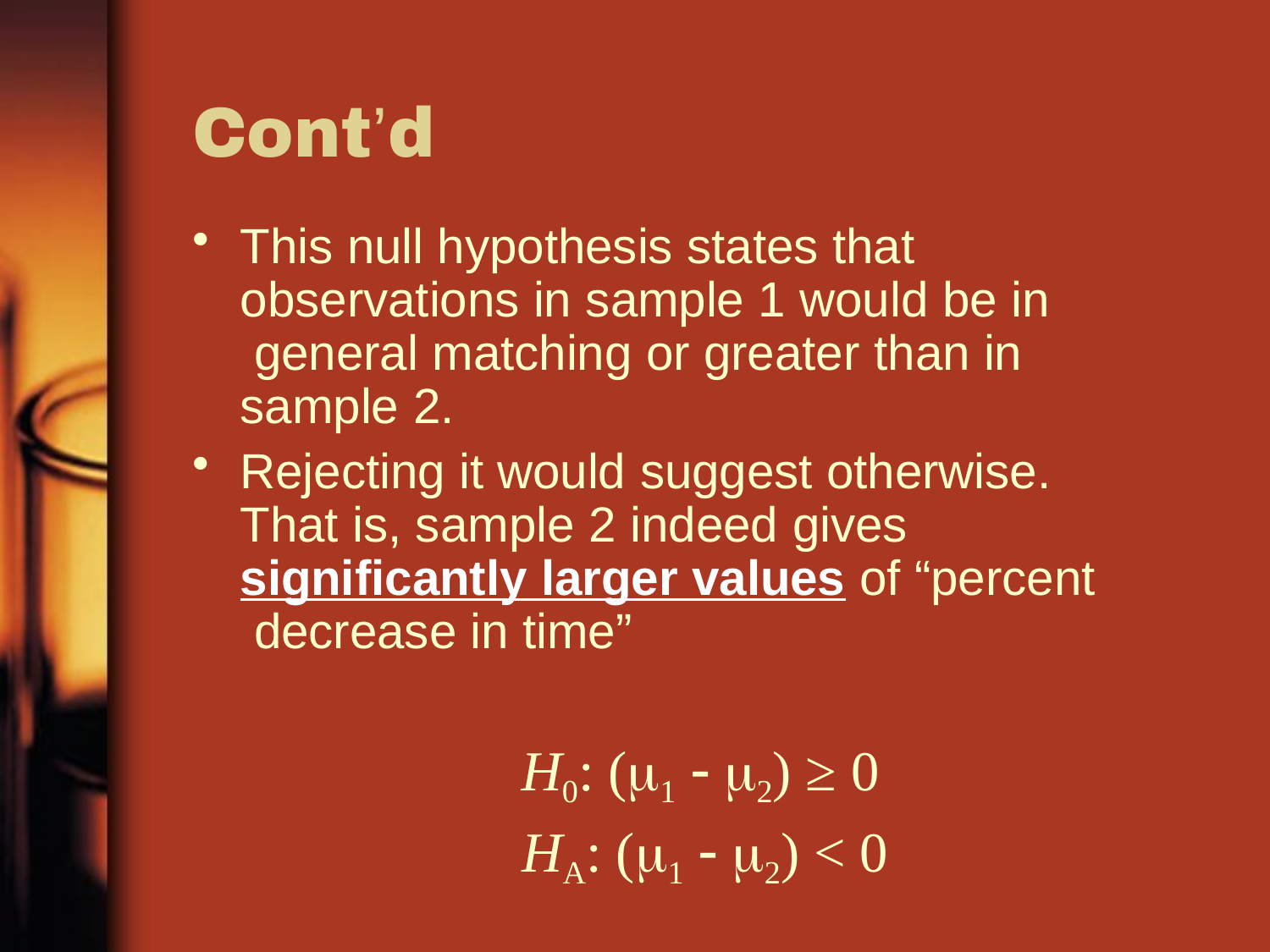

# Cont’d
This null hypothesis states that  observations in sample 1 would be in  general matching or greater than in  sample 2.
Rejecting it would suggest otherwise.  That is, sample 2 indeed gives  significantly larger values of “percent  decrease in time”

H0: (μ1 − μ2) ≥ 0
HA: (μ1 − μ2) < 0